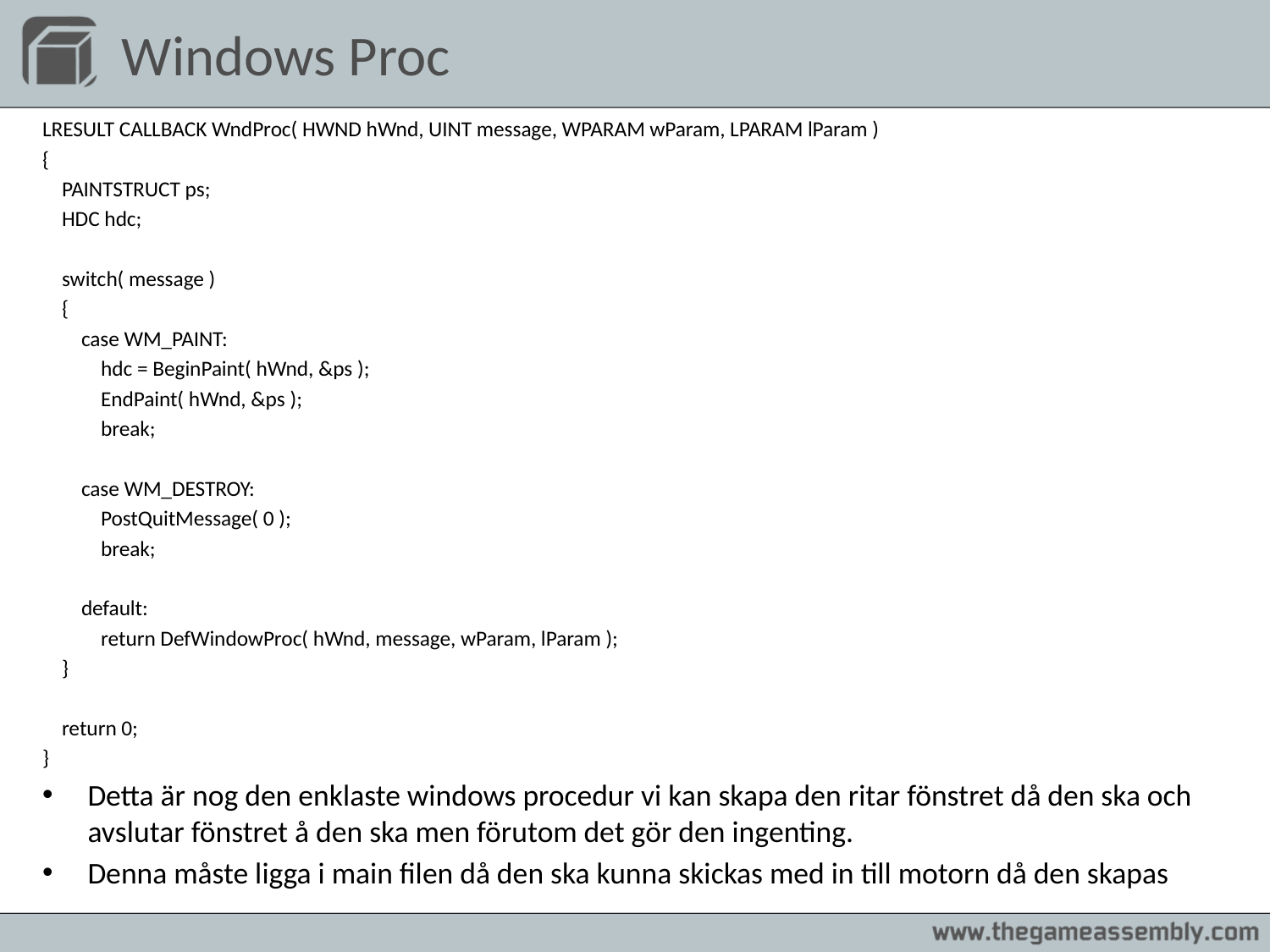

# Windows Proc
LRESULT CALLBACK WndProc( HWND hWnd, UINT message, WPARAM wParam, LPARAM lParam )
{
    PAINTSTRUCT ps;
    HDC hdc;

    switch( message )
    {
        case WM_PAINT:
            hdc = BeginPaint( hWnd, &ps );
            EndPaint( hWnd, &ps );
            break;

        case WM_DESTROY:
            PostQuitMessage( 0 );
            break;

        default:
            return DefWindowProc( hWnd, message, wParam, lParam );
    }

    return 0;
}
Detta är nog den enklaste windows procedur vi kan skapa den ritar fönstret då den ska och avslutar fönstret å den ska men förutom det gör den ingenting.
Denna måste ligga i main filen då den ska kunna skickas med in till motorn då den skapas